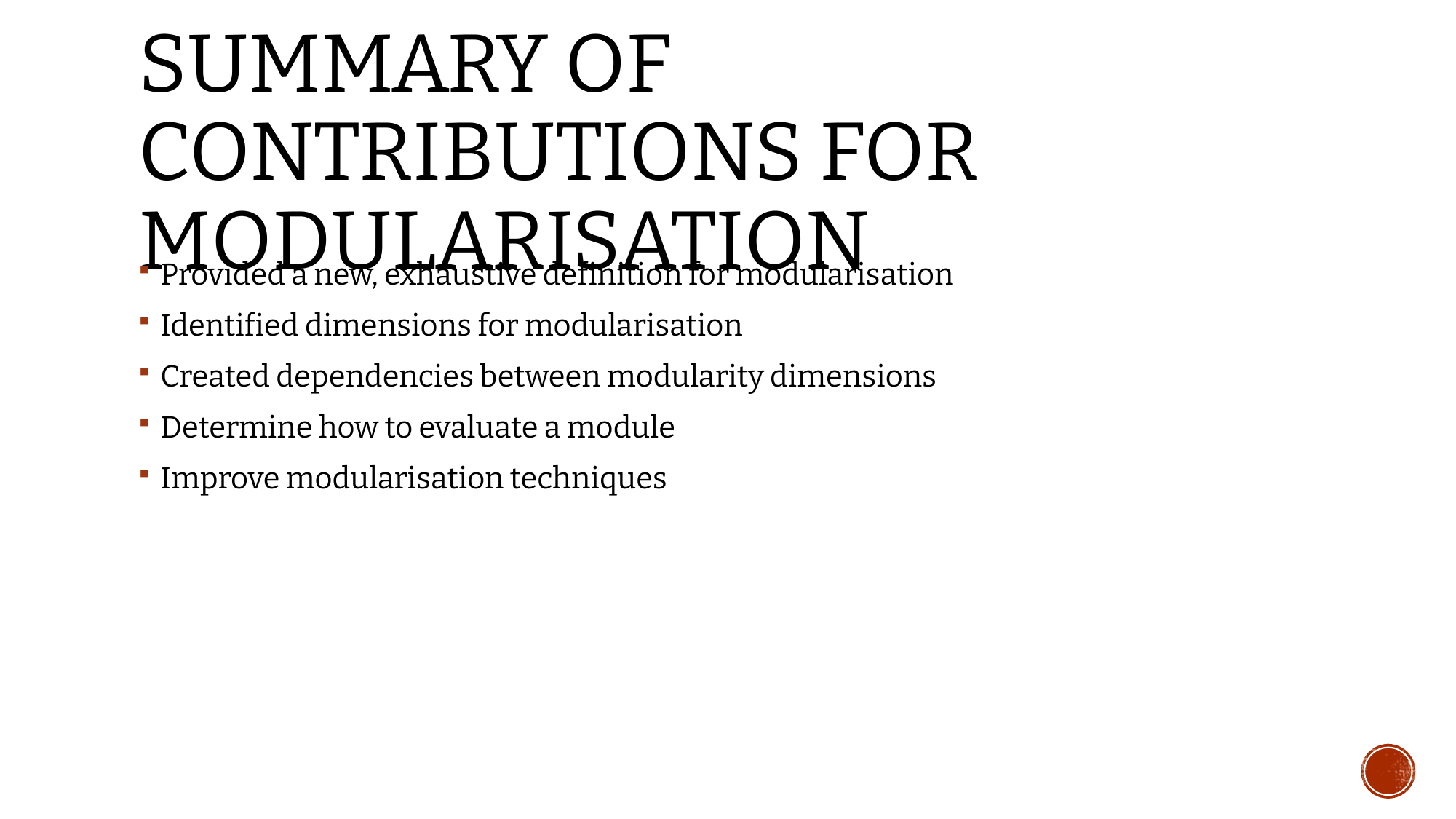

# SUMMARY OF CONTRIBUTIONS FOR MODULARISATION
Provided a new, exhaustive definition for modularisation
Identified dimensions for modularisation
Created dependencies between modularity dimensions
Determine how to evaluate a module
Improve modularisation techniques